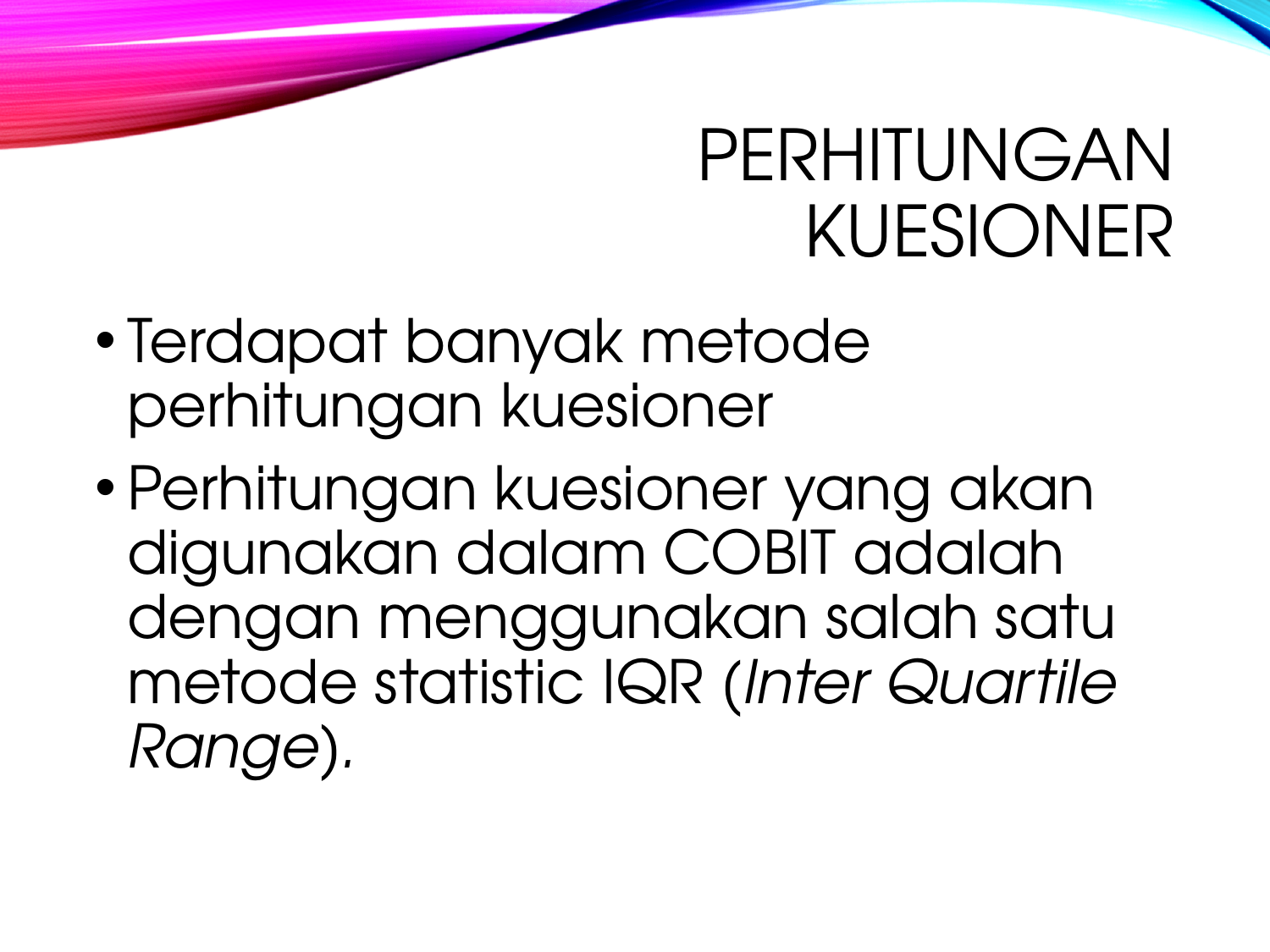

# Perhitungan Kuesioner
Terdapat banyak metode perhitungan kuesioner
Perhitungan kuesioner yang akan digunakan dalam COBIT adalah dengan menggunakan salah satu metode statistic IQR (Inter Quartile Range).